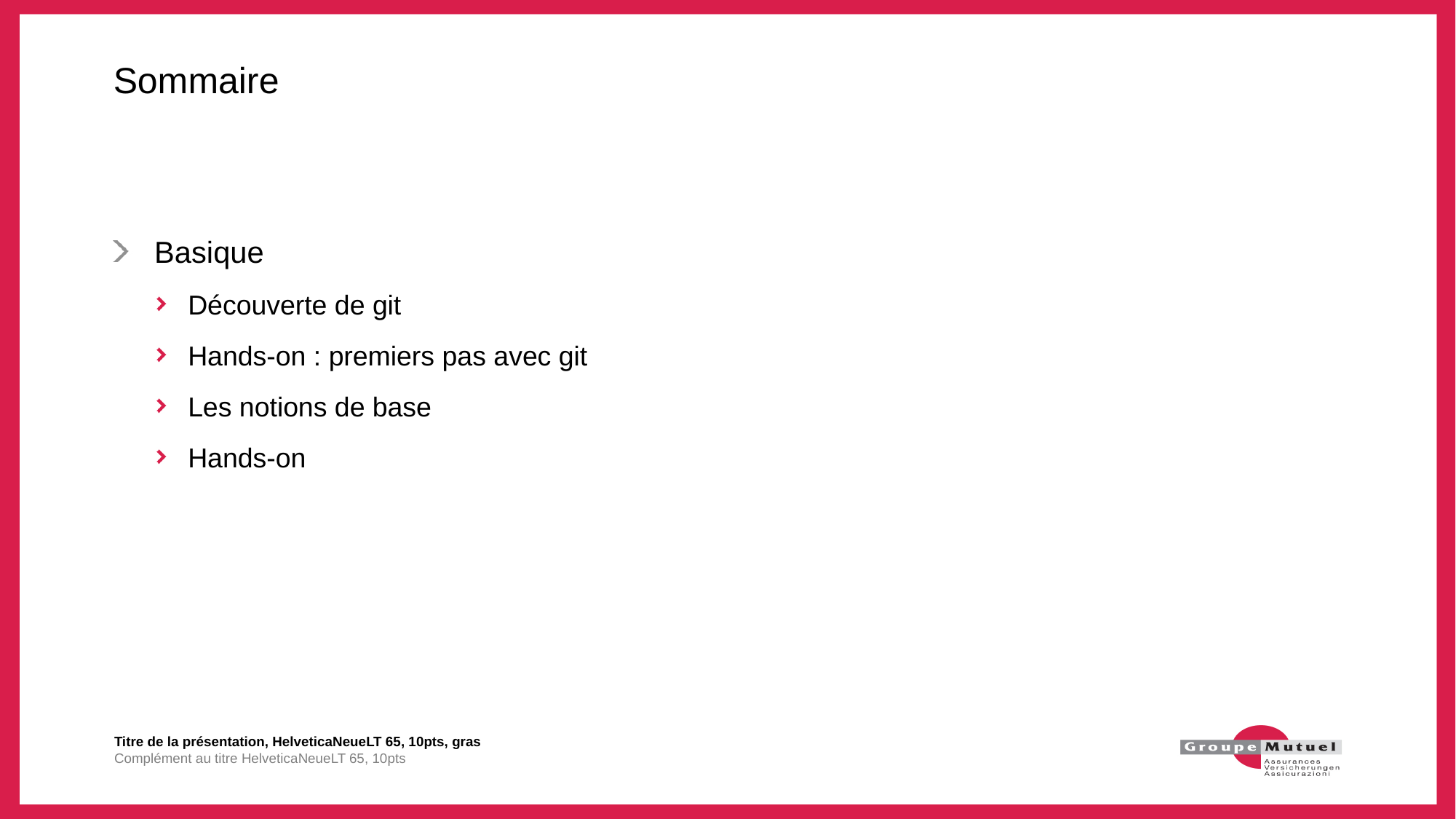

# Sommaire
Basique
Découverte de git
Hands-on : premiers pas avec git
Les notions de base
Hands-on
Titre de la présentation, HelveticaNeueLT 65, 10pts, gras
Complément au titre HelveticaNeueLT 65, 10pts